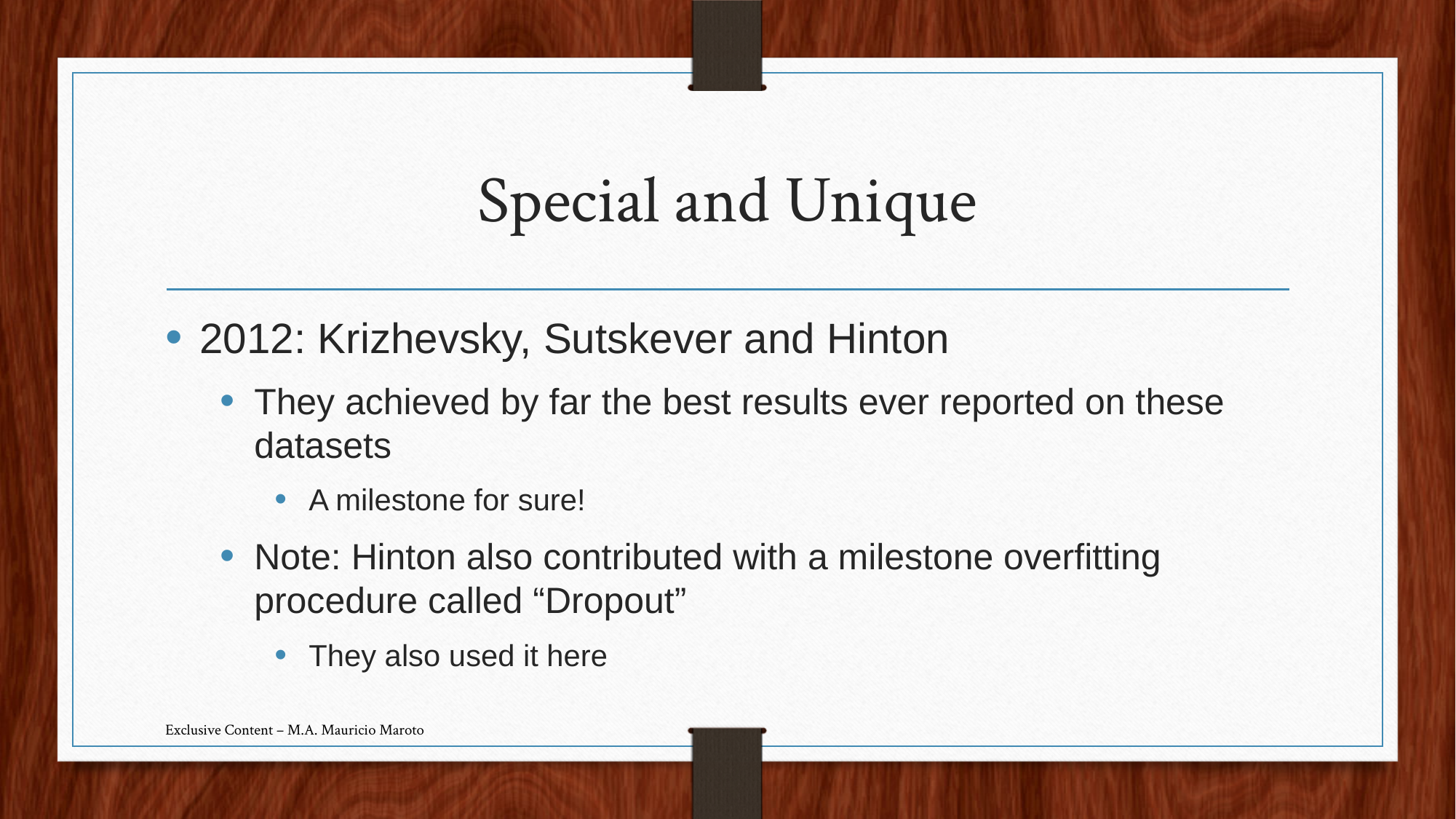

# Special and Unique
2012: Krizhevsky, Sutskever and Hinton
They achieved by far the best results ever reported on these datasets
A milestone for sure!
Note: Hinton also contributed with a milestone overfitting procedure called “Dropout”
They also used it here
Exclusive Content – M.A. Mauricio Maroto